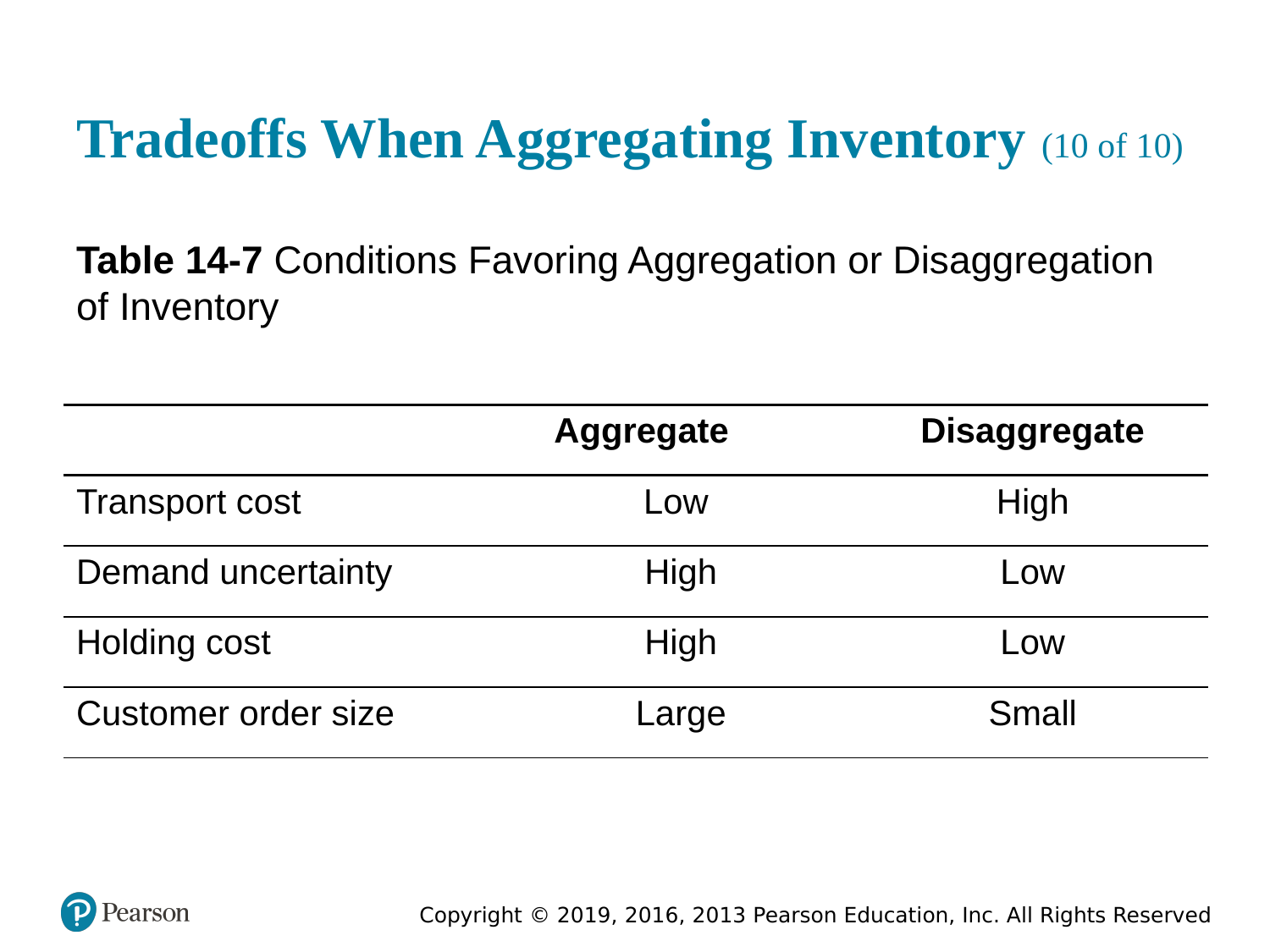

# Tradeoffs When Aggregating Inventory (10 of 10)
Table 14-7 Conditions Favoring Aggregation or Disaggregation of Inventory
| Blank | Aggregate | Disaggregate |
| --- | --- | --- |
| Transport cost | Low | High |
| Demand uncertainty | High | Low |
| Holding cost | High | Low |
| Customer order size | Large | Small |